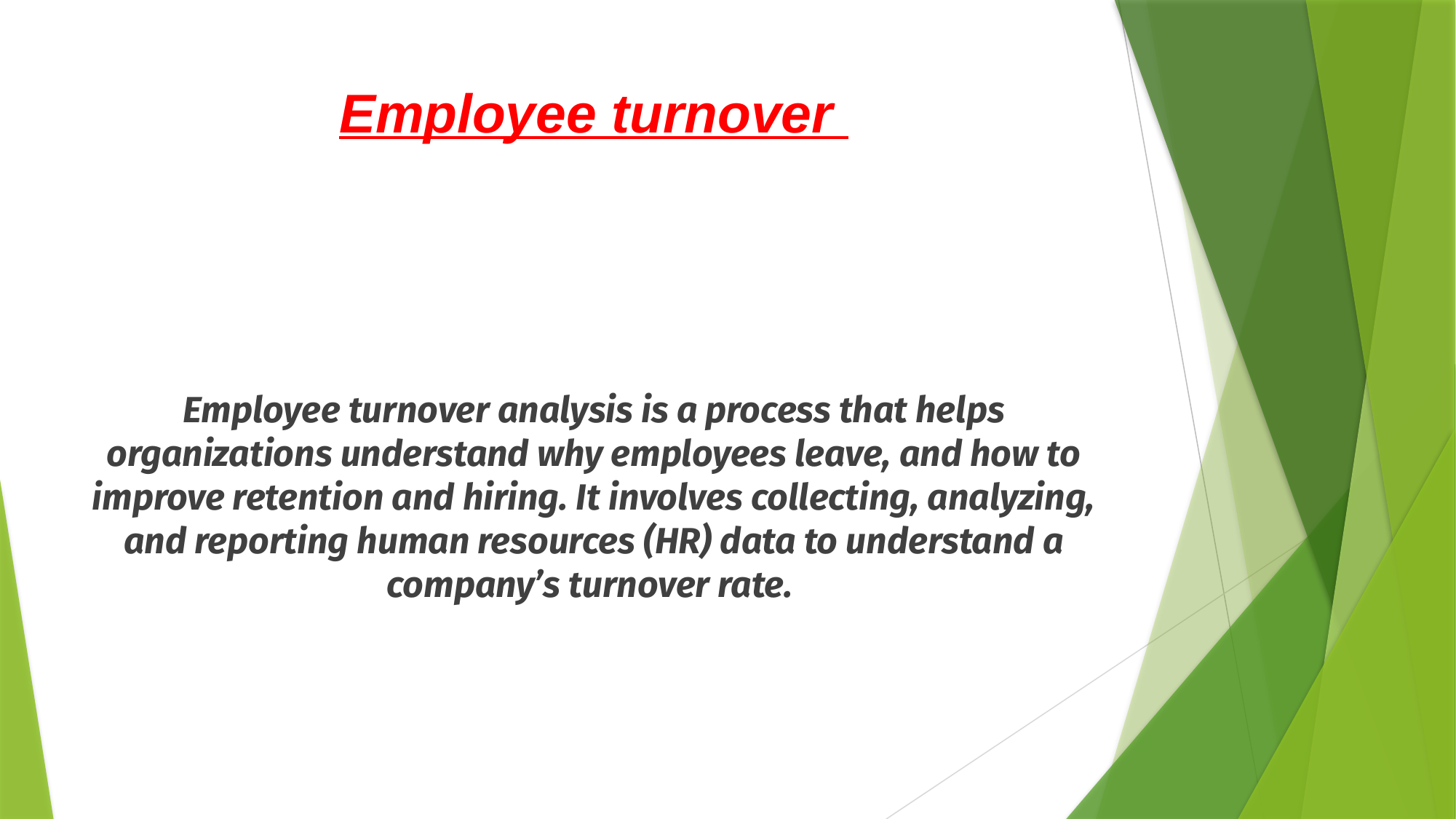

# Employee turnover

Employee turnover analysis is a process that helps organizations understand why employees leave, and how to improve retention and hiring. It involves collecting, analyzing, and reporting human resources (HR) data to understand a company’s turnover rate.